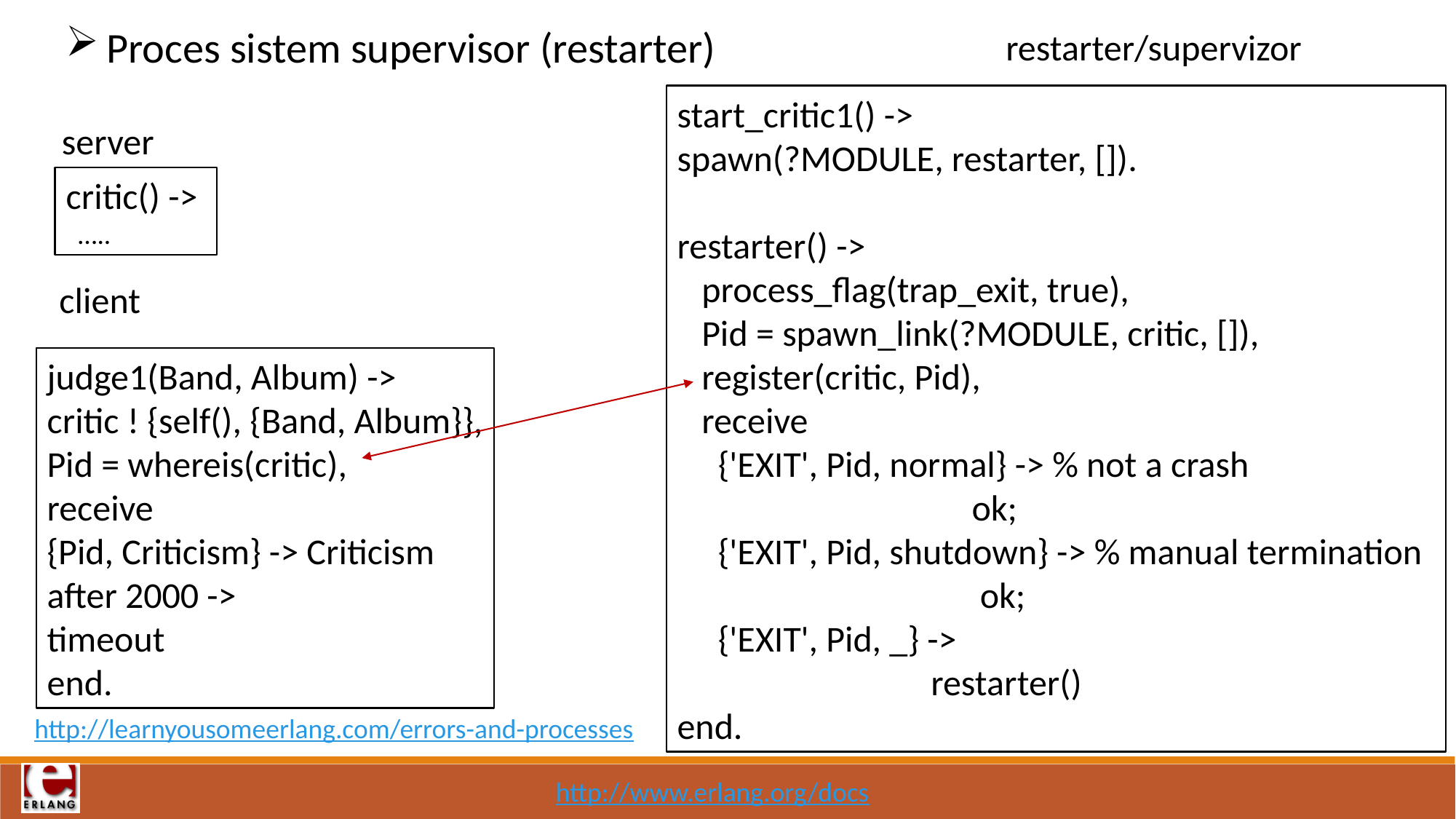

Proces sistem supervisor (restarter)
restarter/supervizor
start_critic1() ->
spawn(?MODULE, restarter, []).

restarter() ->
   process_flag(trap_exit, true),
   Pid = spawn_link(?MODULE, critic, []),
   register(critic, Pid),
   receive
     {'EXIT', Pid, normal} -> % not a crash
                                    ok;
     {'EXIT', Pid, shutdown} -> % manual termination
                                     ok;
     {'EXIT', Pid, _} ->
                               restarter()
end.
server
critic() ->
  …..
client
judge1(Band, Album) ->
critic ! {self(), {Band, Album}},
Pid = whereis(critic),
receive
{Pid, Criticism} -> Criticism
after 2000 ->
timeout
end.
http://learnyousomeerlang.com/errors-and-processes